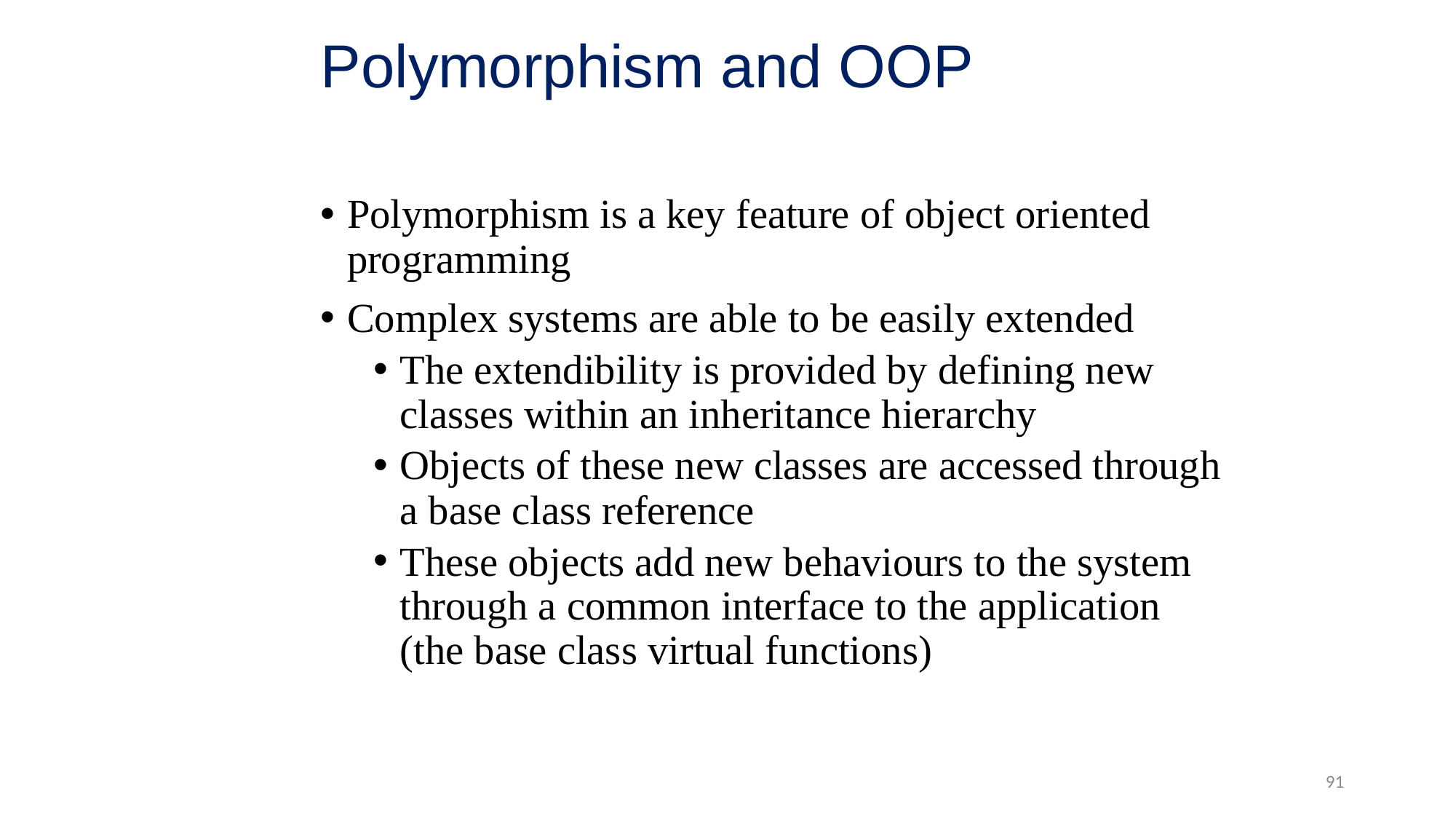

# Polymorphism and OOP
Polymorphism is a key feature of object oriented programming
Complex systems are able to be easily extended
The extendibility is provided by defining new classes within an inheritance hierarchy
Objects of these new classes are accessed through a base class reference
These objects add new behaviours to the system through a common interface to the application (the base class virtual functions)
91